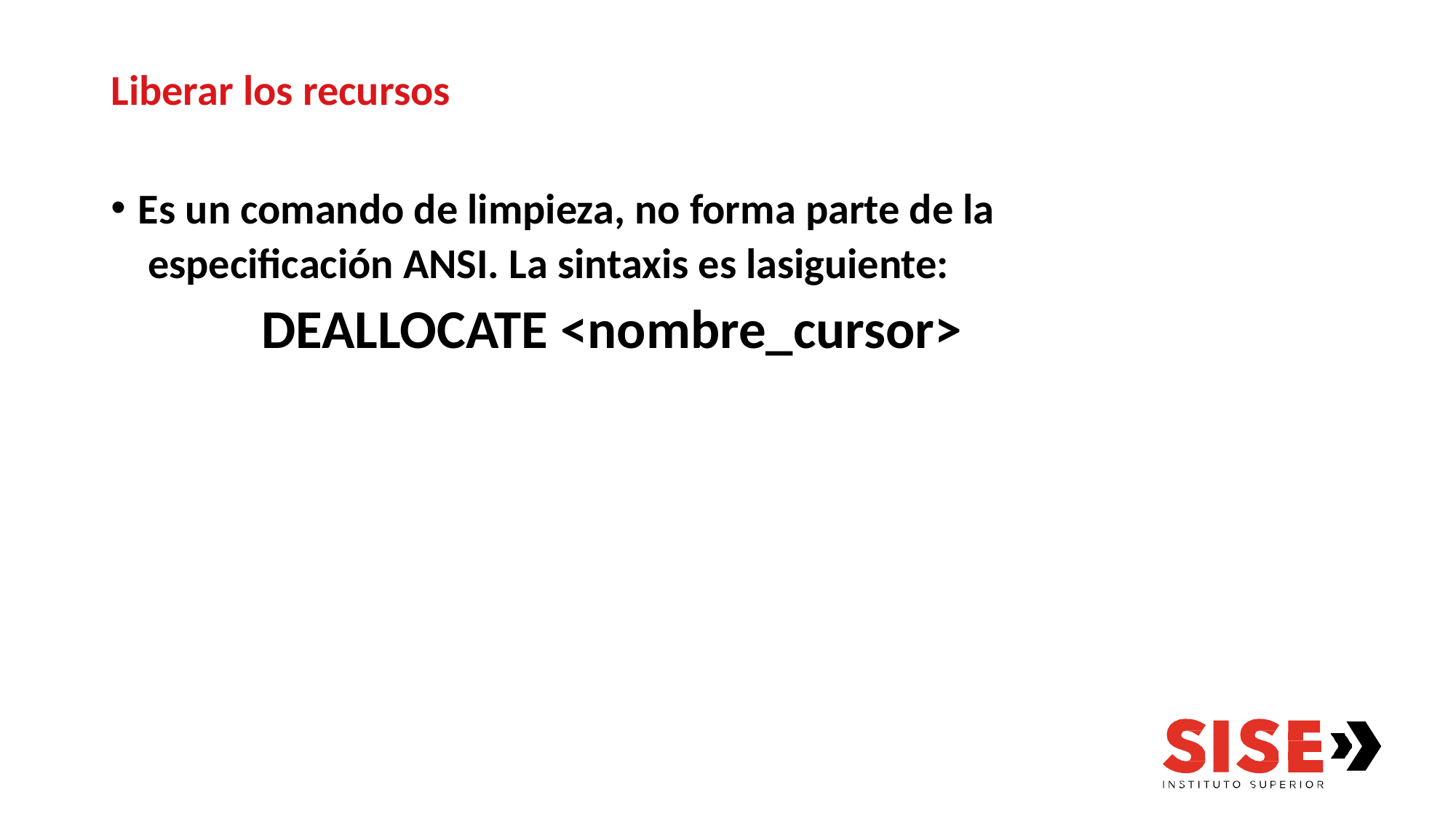

# Liberar los recursos
Es un comando de limpieza, no forma parte de la  especificación ANSI. La sintaxis es lasiguiente:
DEALLOCATE <nombre_cursor>